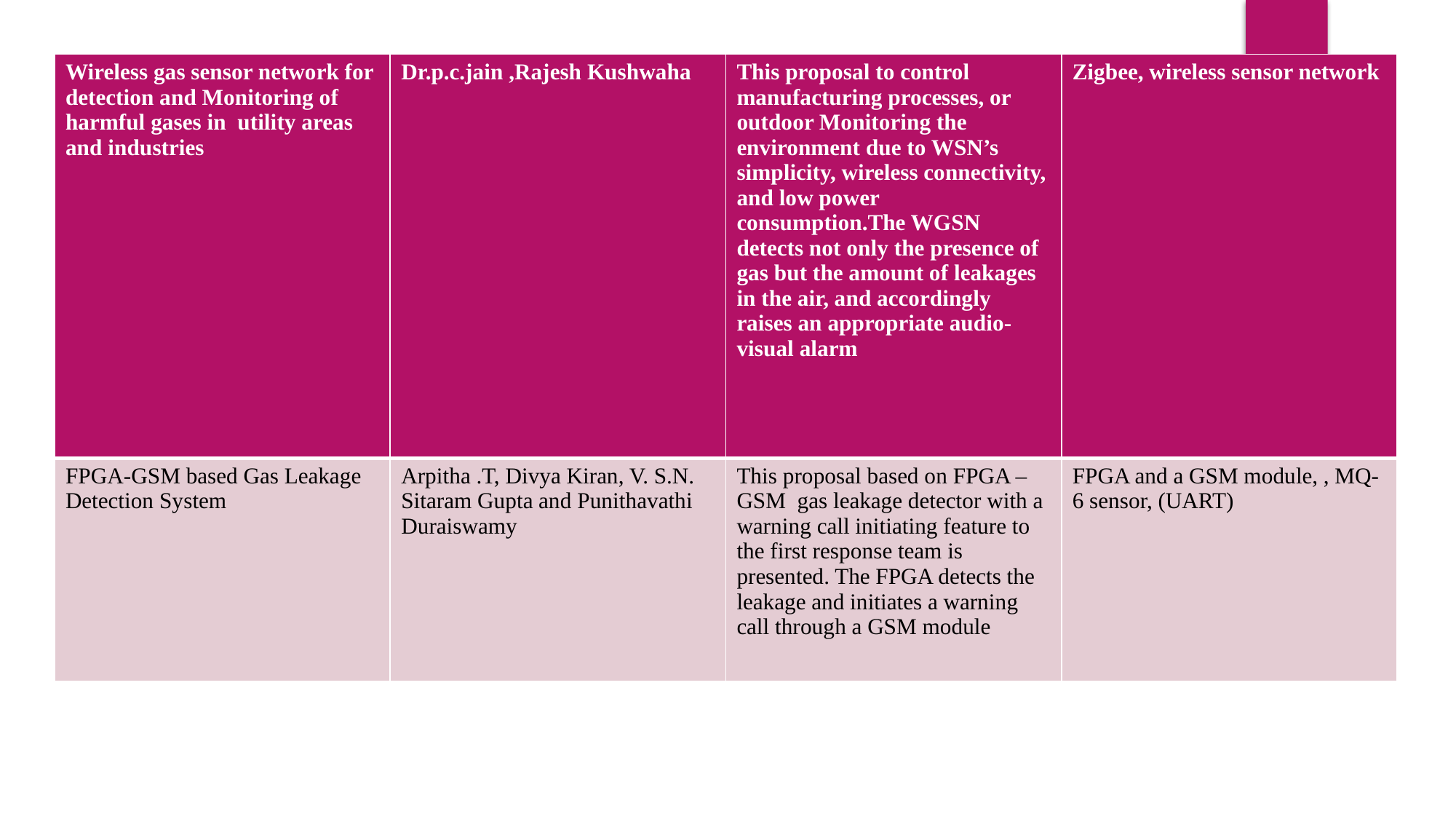

| Wireless gas sensor network for detection and Monitoring of harmful gases in utility areas and industries | Dr.p.c.jain ,Rajesh Kushwaha | This proposal to control manufacturing processes, or outdoor Monitoring the environment due to WSN’s simplicity, wireless connectivity, and low power consumption.The WGSN detects not only the presence of gas but the amount of leakages in the air, and accordingly raises an appropriate audio-visual alarm | Zigbee, wireless sensor network |
| --- | --- | --- | --- |
| FPGA-GSM based Gas Leakage Detection System | Arpitha .T, Divya Kiran, V. S.N. Sitaram Gupta and Punithavathi Duraiswamy | This proposal based on FPGA –GSM gas leakage detector with a warning call initiating feature to the first response team is presented. The FPGA detects the leakage and initiates a warning call through a GSM module | FPGA and a GSM module, , MQ-6 sensor, (UART) |
#